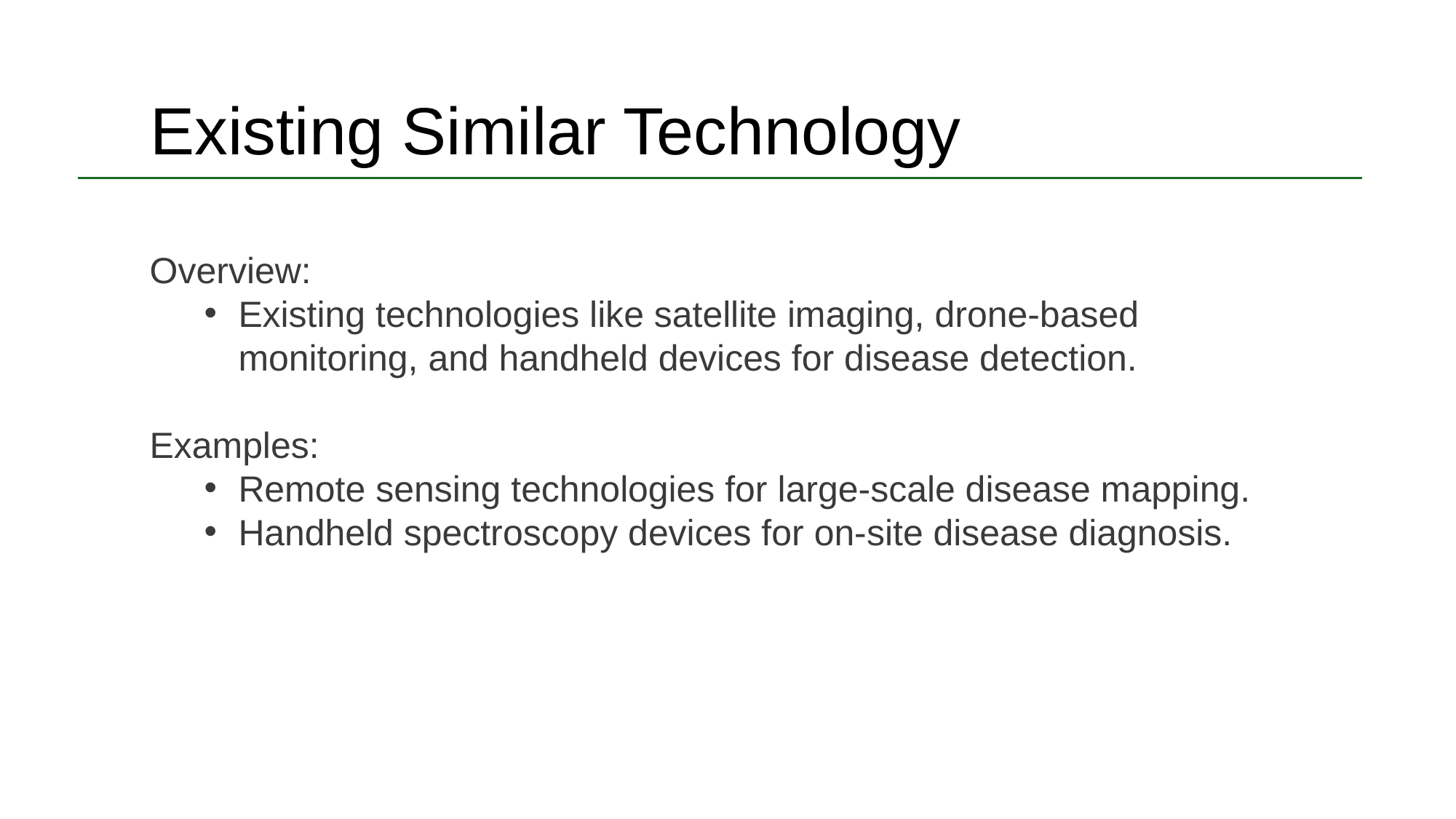

Existing Similar Technology

Overview:
Existing technologies like satellite imaging, drone-based monitoring, and handheld devices for disease detection.

Examples:
Remote sensing technologies for large-scale disease mapping.
Handheld spectroscopy devices for on-site disease diagnosis.